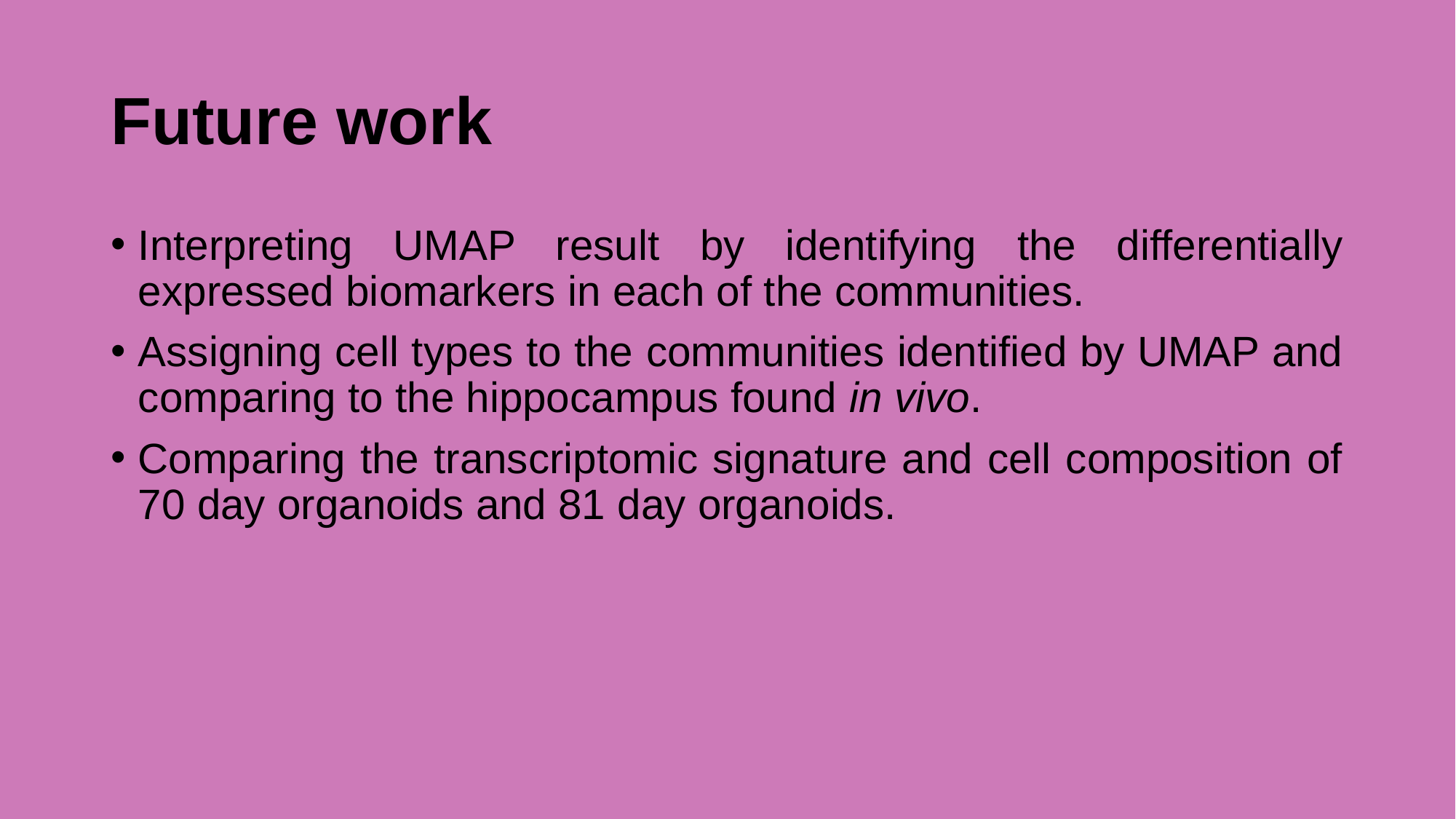

# Future work
Interpreting UMAP result by identifying the differentially expressed biomarkers in each of the communities.
Assigning cell types to the communities identified by UMAP and comparing to the hippocampus found in vivo.
Comparing the transcriptomic signature and cell composition of 70 day organoids and 81 day organoids.